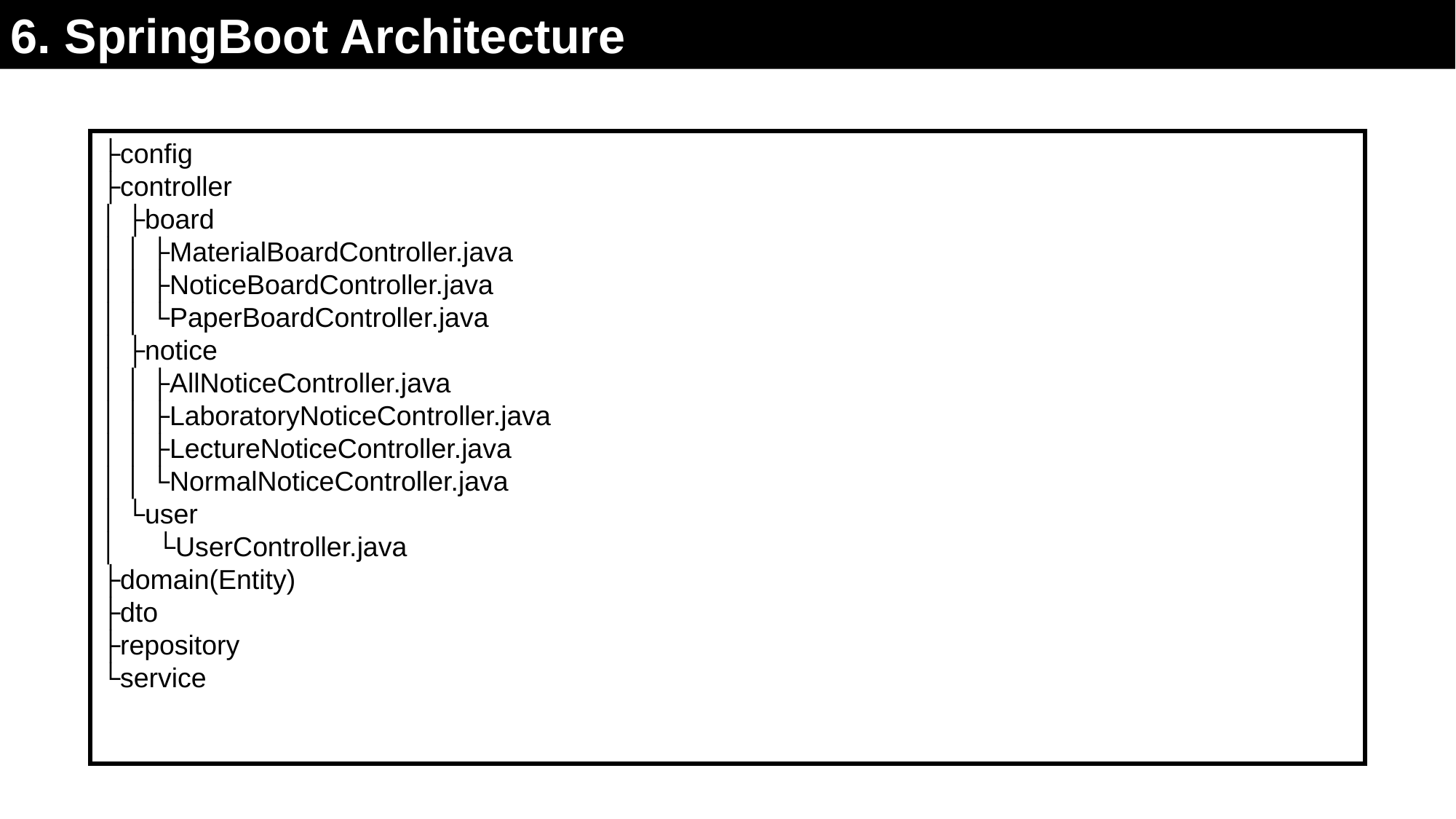

6. SpringBoot Architecture
├config
├controller
│ ├board
│ │ ├MaterialBoardController.java
│ │ ├NoticeBoardController.java
│ │ └PaperBoardController.java
│ ├notice
│ │ ├AllNoticeController.java
│ │ ├LaboratoryNoticeController.java
│ │ ├LectureNoticeController.java
│ │ └NormalNoticeController.java
│ └user
│     └UserController.java
├domain(Entity)
├dto
├repository
└service